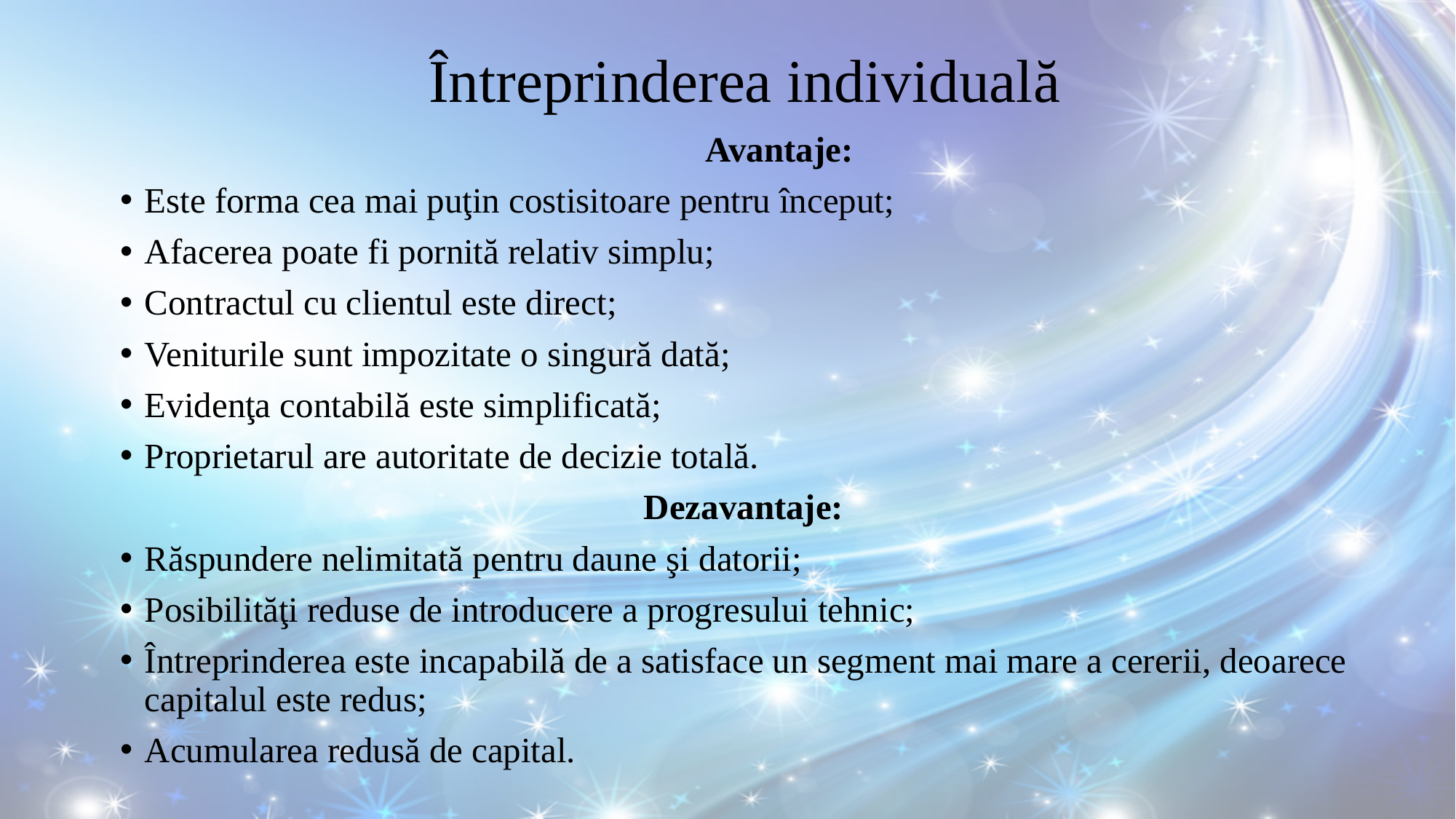

# Întreprinderea individuală
        Avantaje:
Este forma cea mai puţin costisitoare pentru început;
Afacerea poate fi pornită relativ simplu;
Contractul cu clientul este direct;
Veniturile sunt impozitate o singură dată;
Evidenţa contabilă este simplificată;
Proprietarul are autoritate de decizie totală.
Dezavantaje:
Răspundere nelimitată pentru daune şi datorii;
Posibilităţi reduse de introducere a progresului tehnic;
Întreprinderea este incapabilă de a satisface un segment mai mare a cererii, deoarece capitalul este redus;
Acumularea redusă de capital.